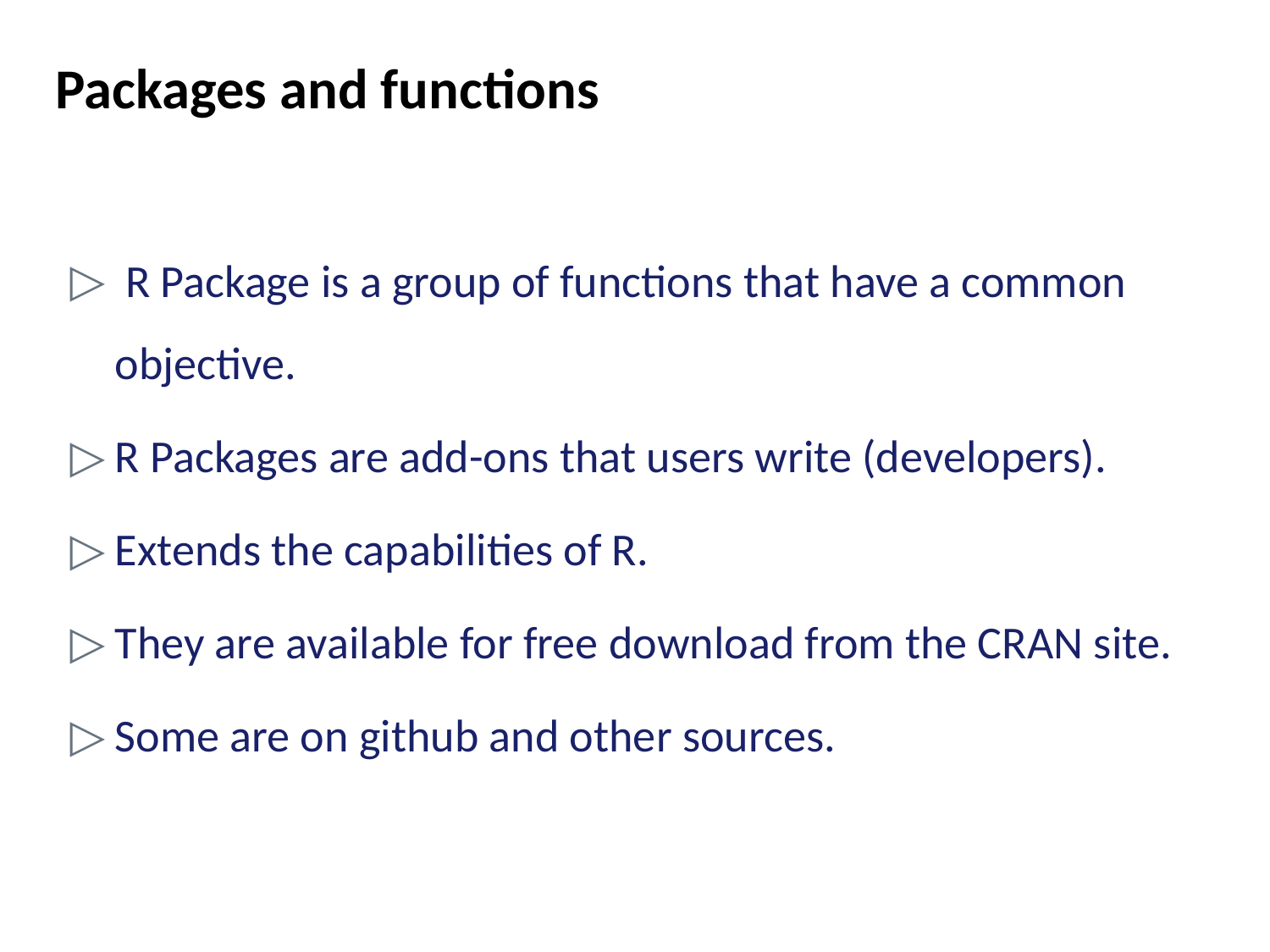

# Packages and functions
 R Package is a group of functions that have a common objective.
R Packages are add-ons that users write (developers).
Extends the capabilities of R.
They are available for free download from the CRAN site.
Some are on github and other sources.